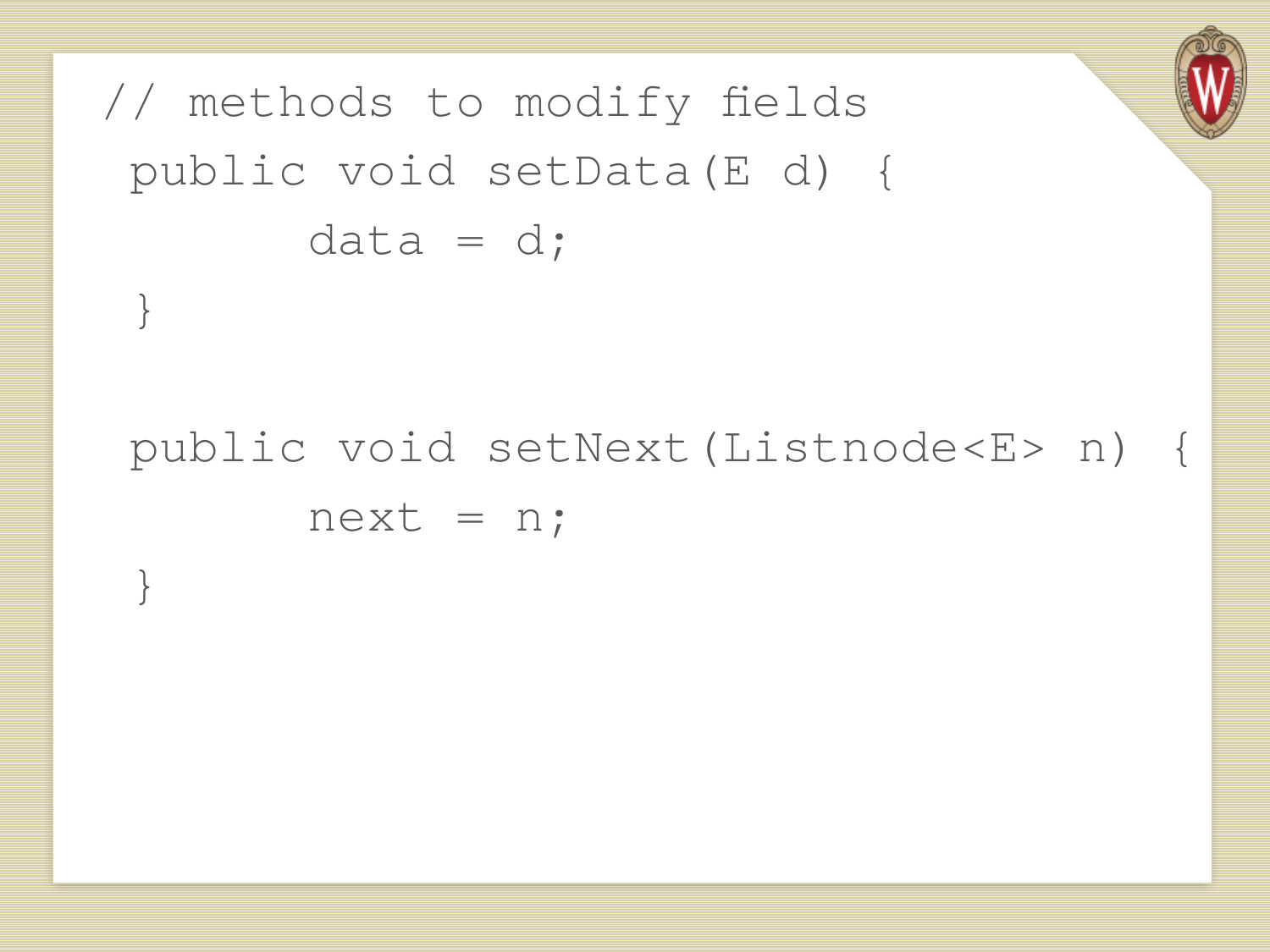

// methods to modify fields
  public void setData(E d) {
        data = d;
  }

  public void setNext(Listnode<E> n) {
        next = n;
  }